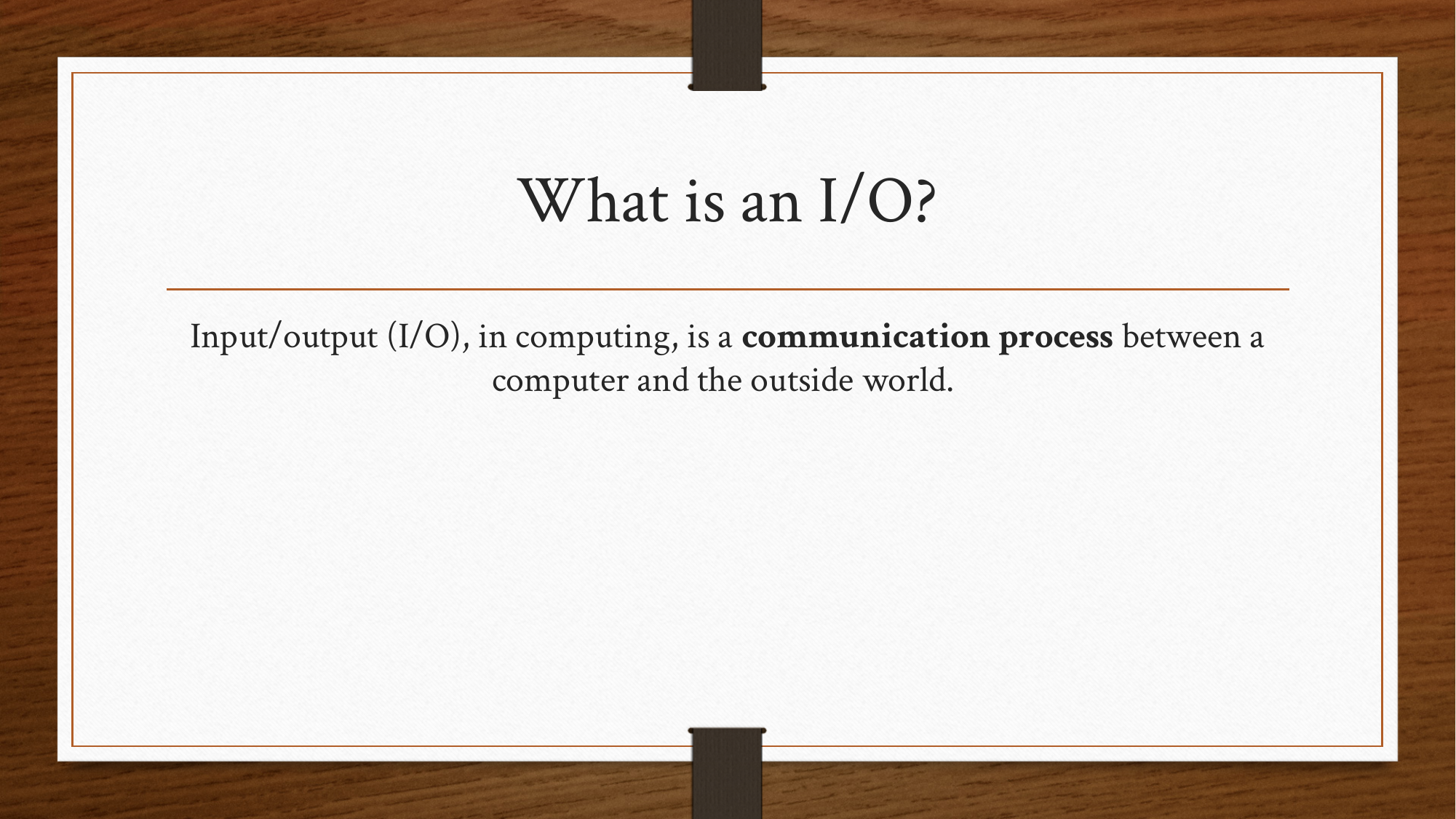

# What is an I/O?
Input/output (I/O), in computing, is a communication process between a computer and the outside world.